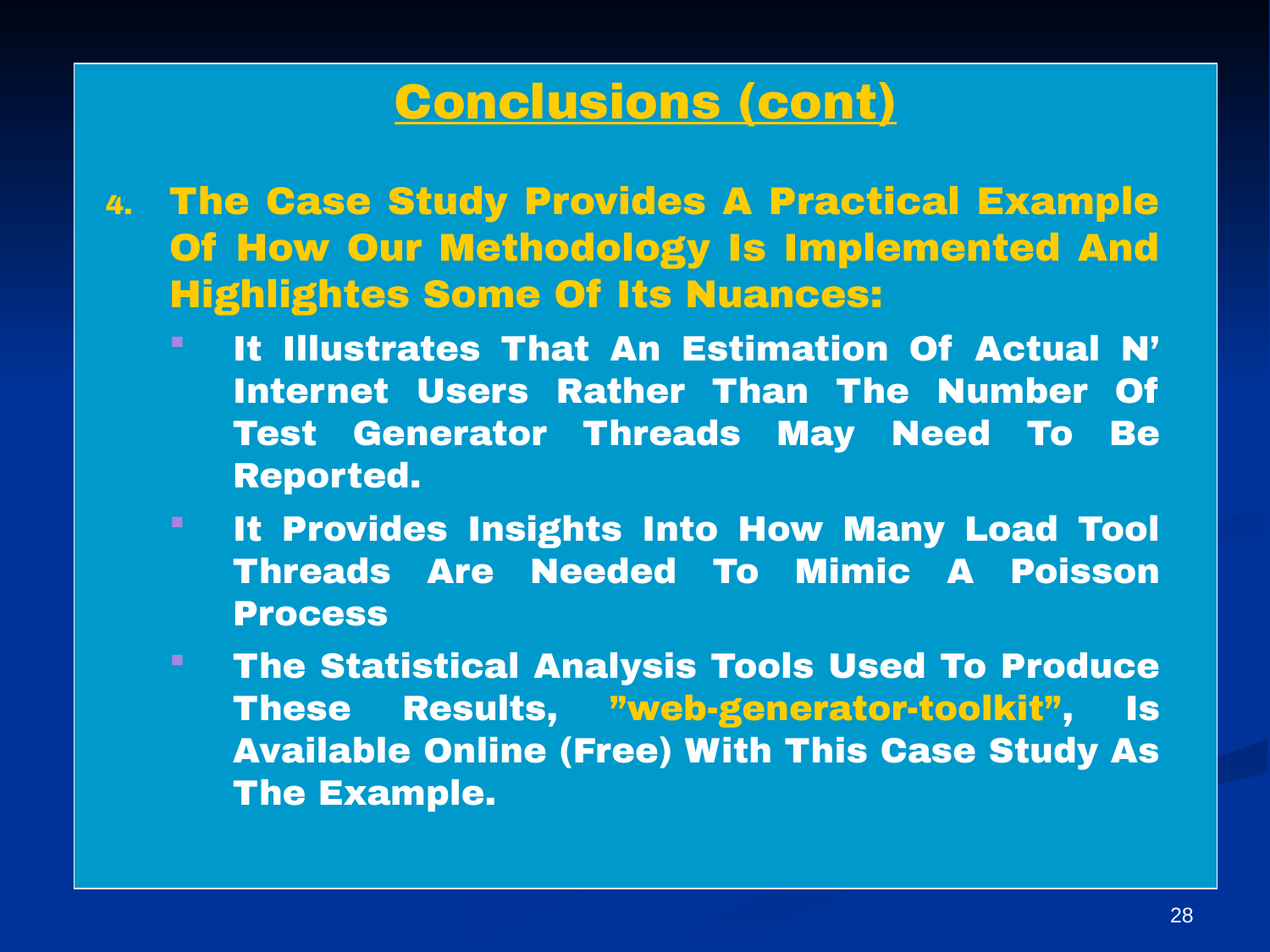

# Conclusions (cont)
The Case Study Provides A Practical Example Of How Our Methodology Is Implemented And Highlightes Some Of Its Nuances:
It Illustrates That An Estimation Of Actual N’ Internet Users Rather Than The Number Of Test Generator Threads May Need To Be Reported.
It Provides Insights Into How Many Load Tool Threads Are Needed To Mimic A Poisson Process
The Statistical Analysis Tools Used To Produce These Results, ”web-generator-toolkit”, Is Available Online (Free) With This Case Study As The Example.

28